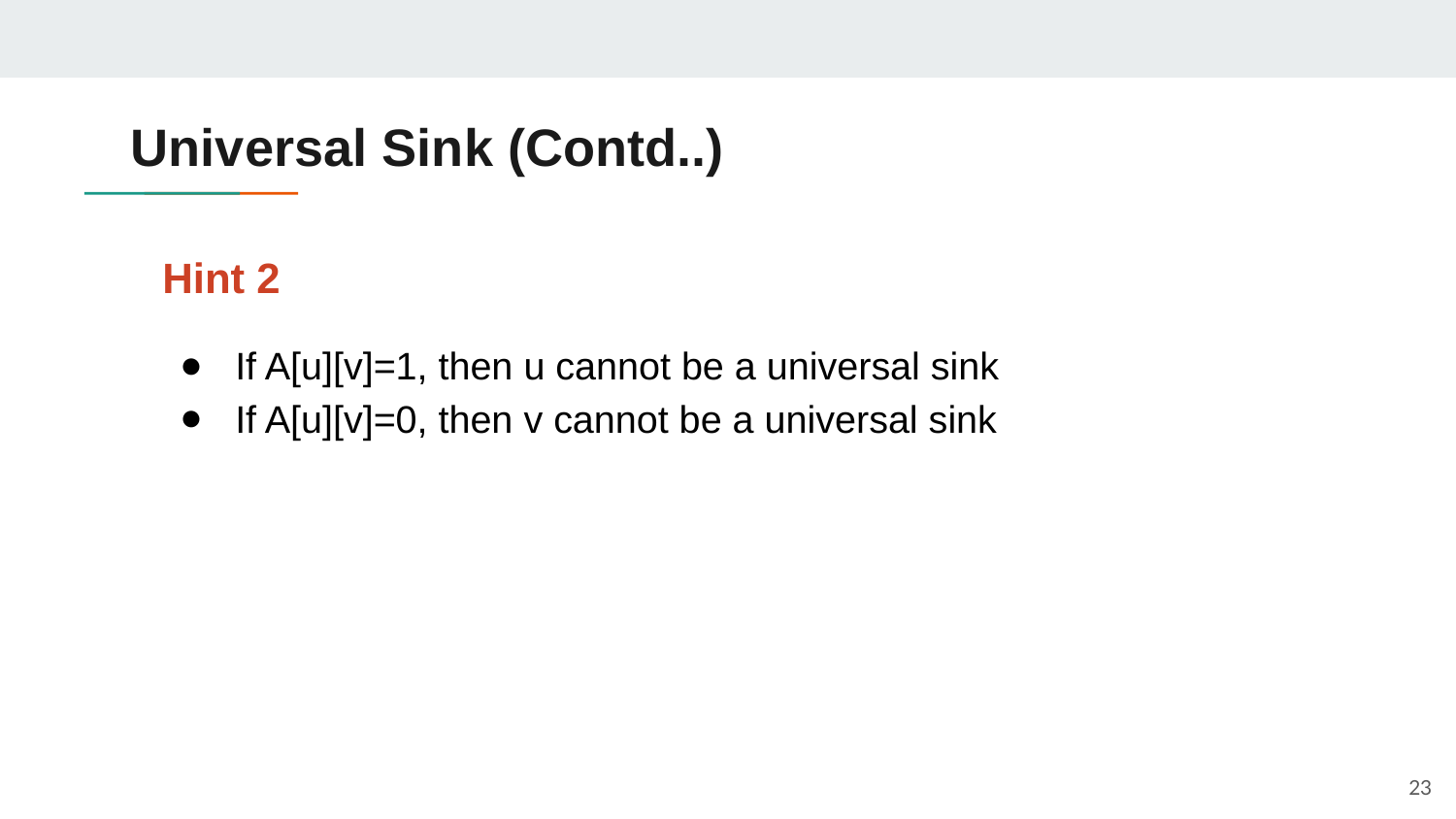

# Universal Sink (Contd..)

Hint 2
If A[u][v]=1, then u cannot be a universal sink
If A[u][v]=0, then v cannot be a universal sink
23